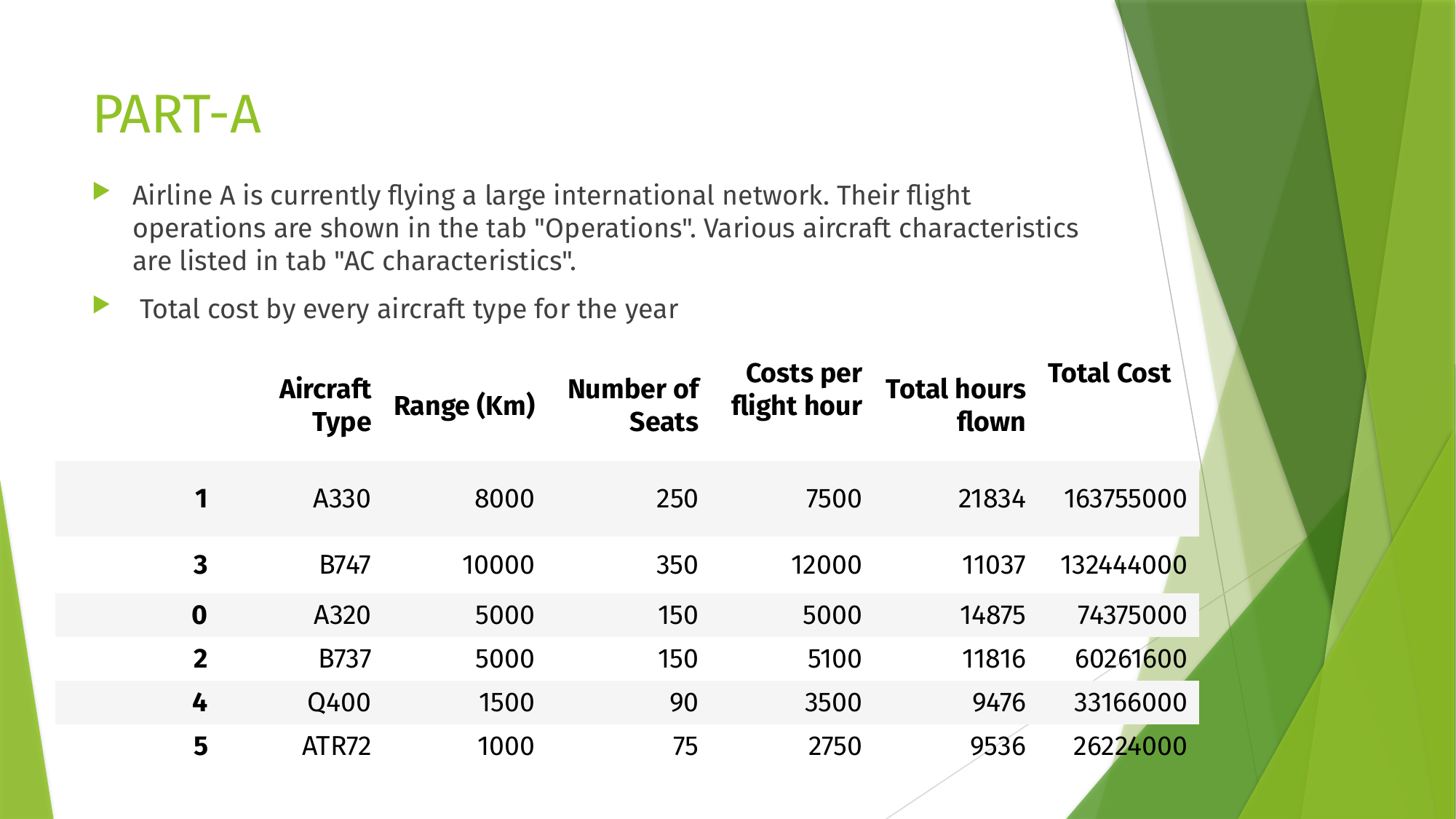

# PART-A
Airline A is currently flying a large international network. Their flight operations are shown in the tab "Operations". Various aircraft characteristics are listed in tab "AC characteristics".
 Total cost by every aircraft type for the year

|  | Aircraft Type | Range (Km) | Number of Seats | Costs per flight hour | Total hours flown | Total Cost |
| --- | --- | --- | --- | --- | --- | --- |
| 1 | A330 | 8000 | 250 | 7500 | 21834 | 163755000 |
| 3 | B747 | 10000 | 350 | 12000 | 11037 | 132444000 |
| 0 | A320 | 5000 | 150 | 5000 | 14875 | 74375000 |
| 2 | B737 | 5000 | 150 | 5100 | 11816 | 60261600 |
| 4 | Q400 | 1500 | 90 | 3500 | 9476 | 33166000 |
| 5 | ATR72 | 1000 | 75 | 2750 | 9536 | 26224000 |